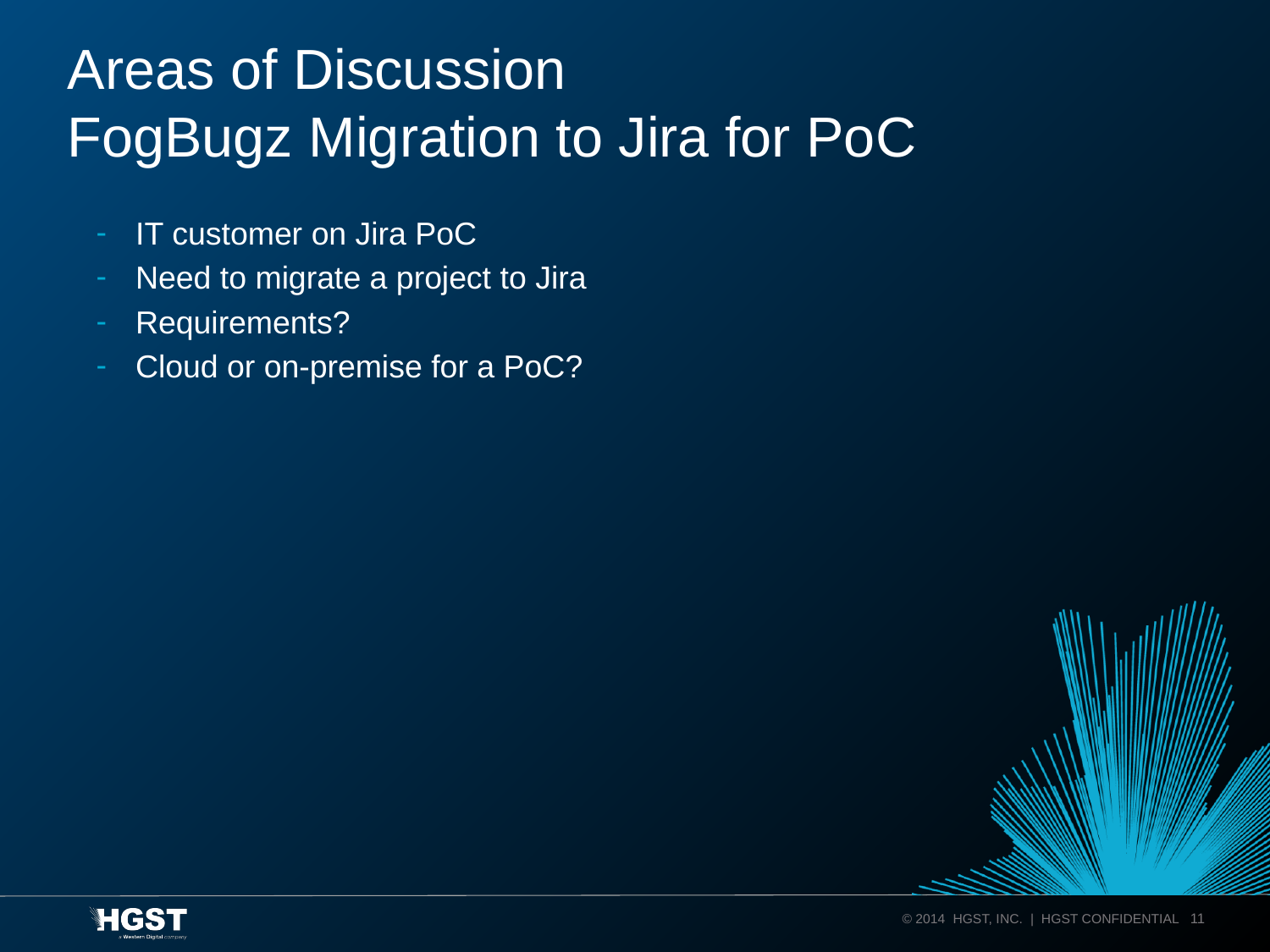

# Areas of Discussion FogBugz Migration to Jira for PoC
IT customer on Jira PoC
Need to migrate a project to Jira
Requirements?
Cloud or on-premise for a PoC?